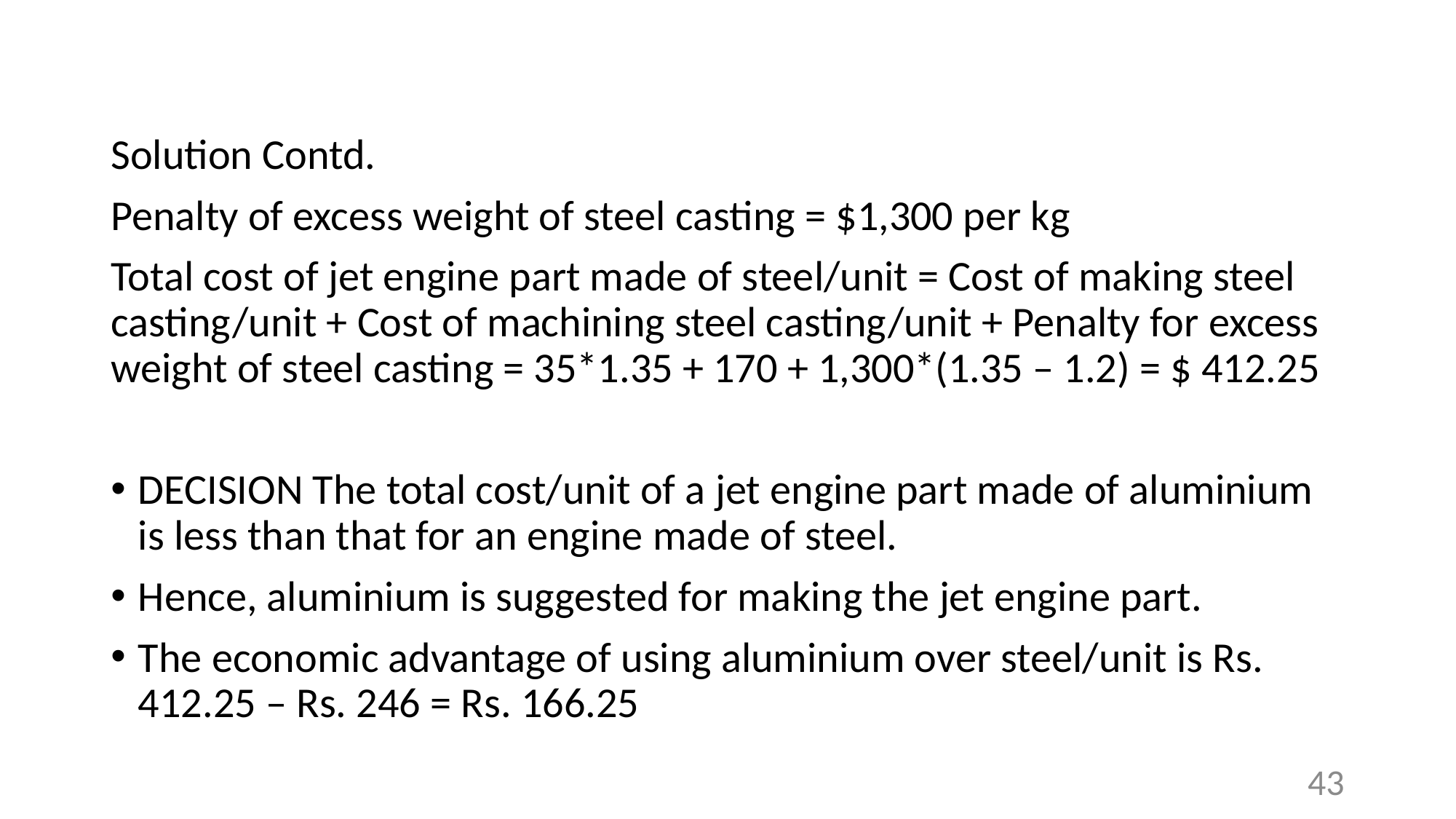

Solution Contd.
Penalty of excess weight of steel casting = $1,300 per kg
Total cost of jet engine part made of steel/unit = Cost of making steel casting/unit + Cost of machining steel casting/unit + Penalty for excess weight of steel casting = 35*1.35 + 170 + 1,300*(1.35 – 1.2) = $ 412.25

DECISION The total cost/unit of a jet engine part made of aluminium is less than that for an engine made of steel.
Hence, aluminium is suggested for making the jet engine part.
The economic advantage of using aluminium over steel/unit is Rs. 412.25 – Rs. 246 = Rs. 166.25
43